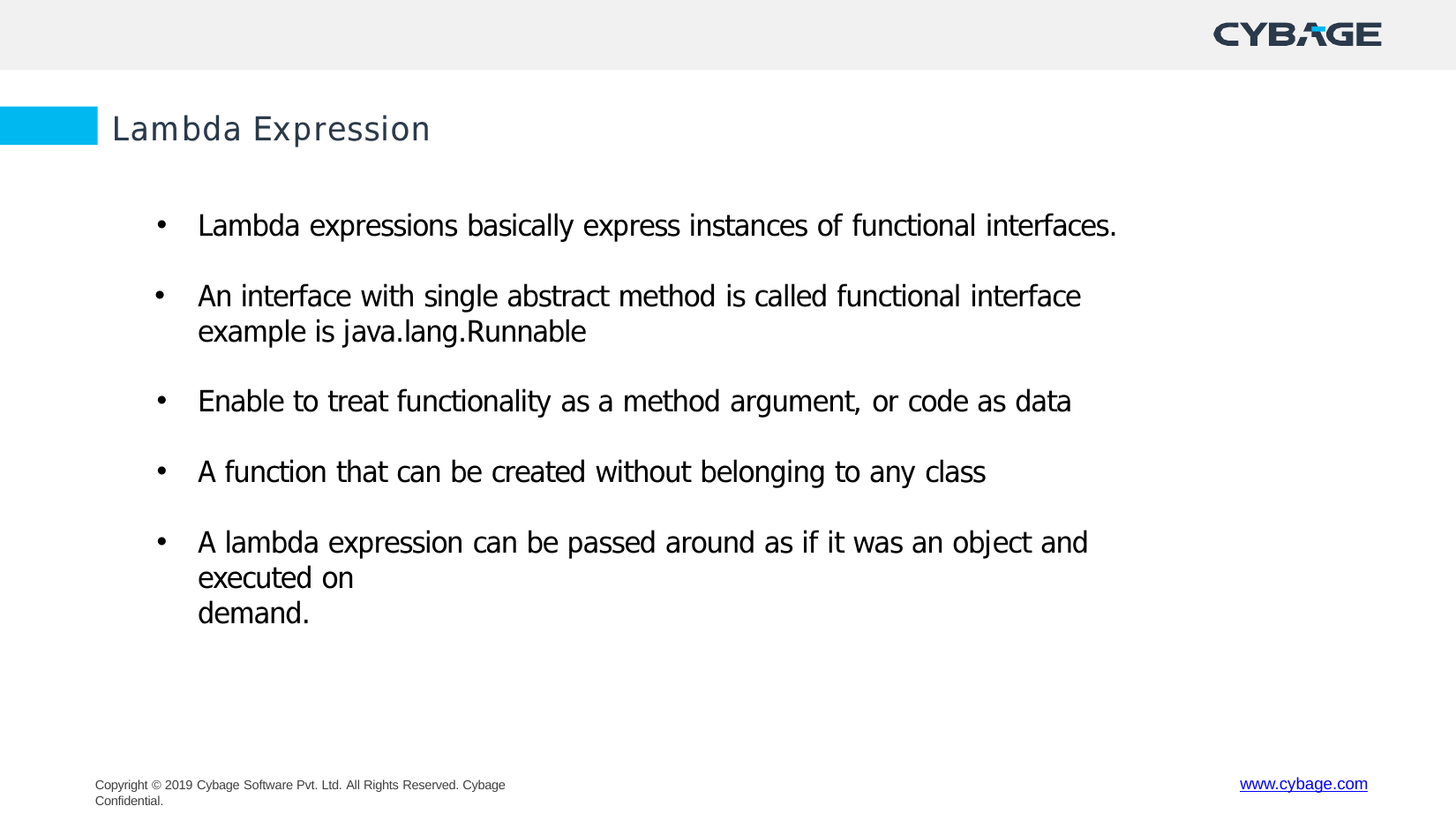

# Lambda Expression
Lambda expressions basically express instances of functional interfaces.

An interface with single abstract method is called functional interface  example is java.lang.Runnable

Enable to treat functionality as a method argument, or code as data

A function that can be created without belonging to any class

A lambda expression can be passed around as if it was an object and executed on
demand.
www.cybage.com
Copyright © 2019 Cybage Software Pvt. Ltd. All Rights Reserved. Cybage Confidential.